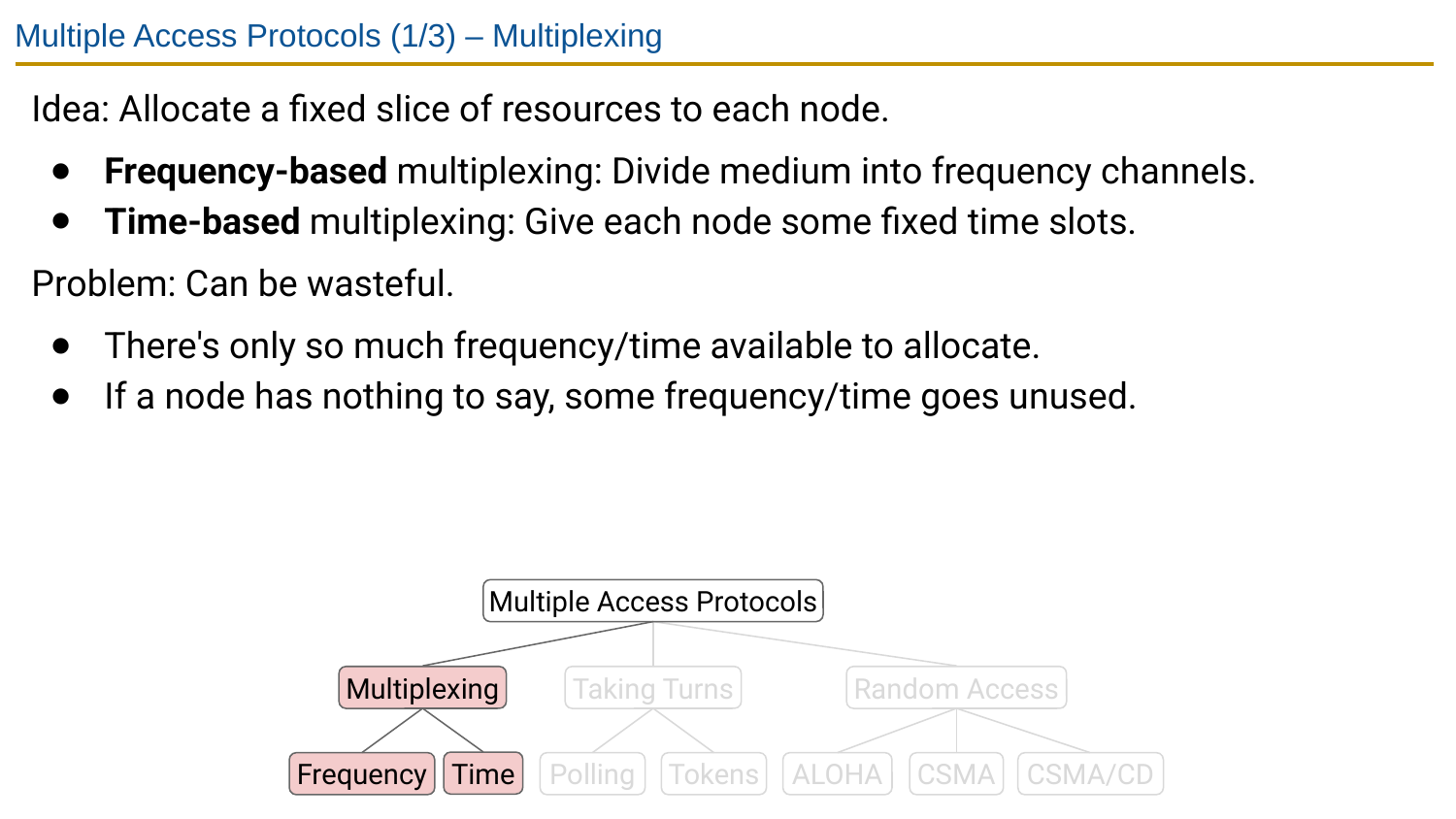

# Multiple Access Protocols (1/3) – Multiplexing
Idea: Allocate a fixed slice of resources to each node.
Frequency-based multiplexing: Divide medium into frequency channels.
Time-based multiplexing: Give each node some fixed time slots.
Problem: Can be wasteful.
There's only so much frequency/time available to allocate.
If a node has nothing to say, some frequency/time goes unused.

Multiple Access Protocols
Multiplexing
Taking Turns
Random Access
Time
Frequency
Polling
Tokens
ALOHA
CSMA
CSMA/CD